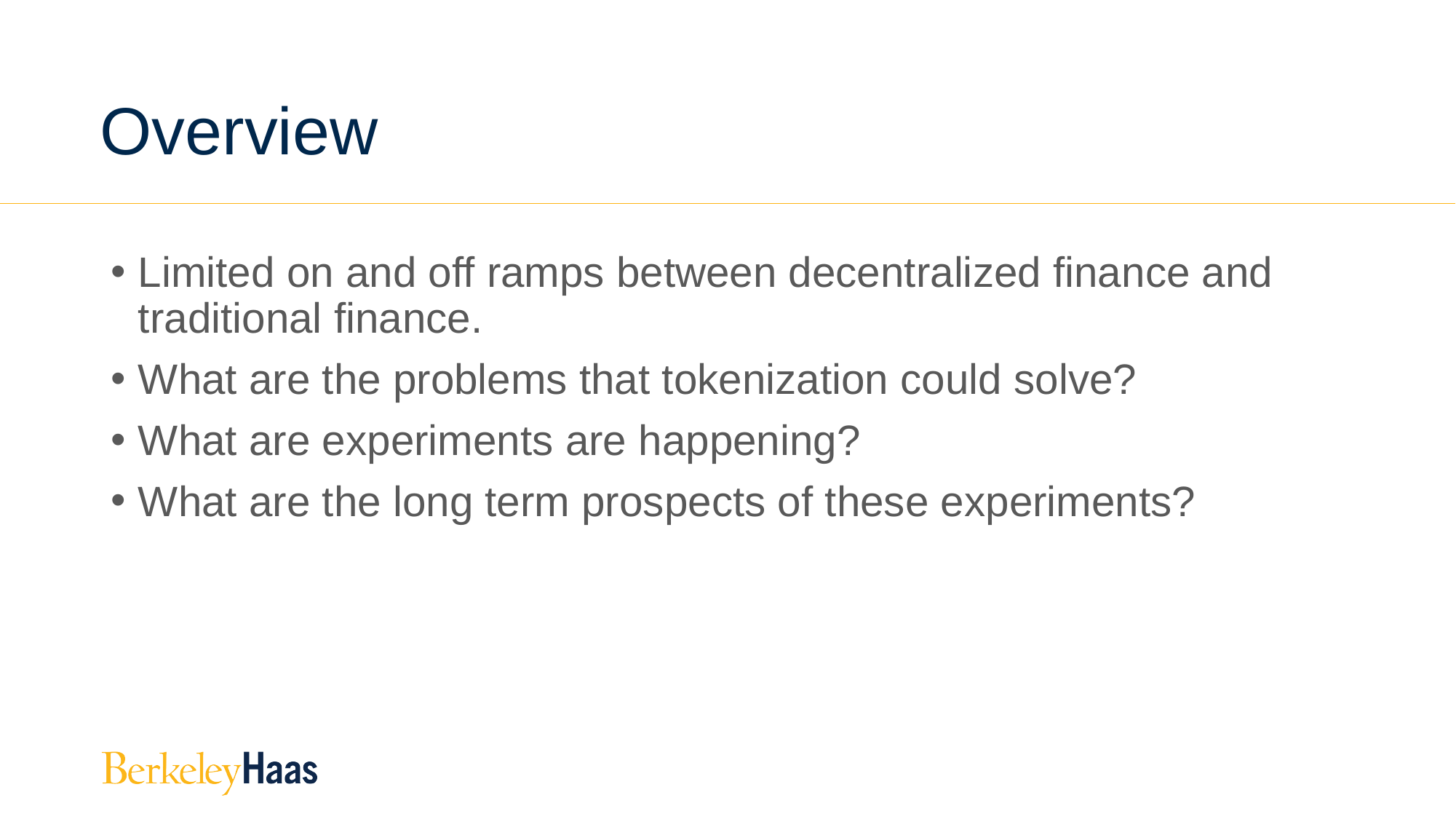

# Overview
Limited on and off ramps between decentralized finance and traditional finance.
What are the problems that tokenization could solve?
What are experiments are happening?
What are the long term prospects of these experiments?